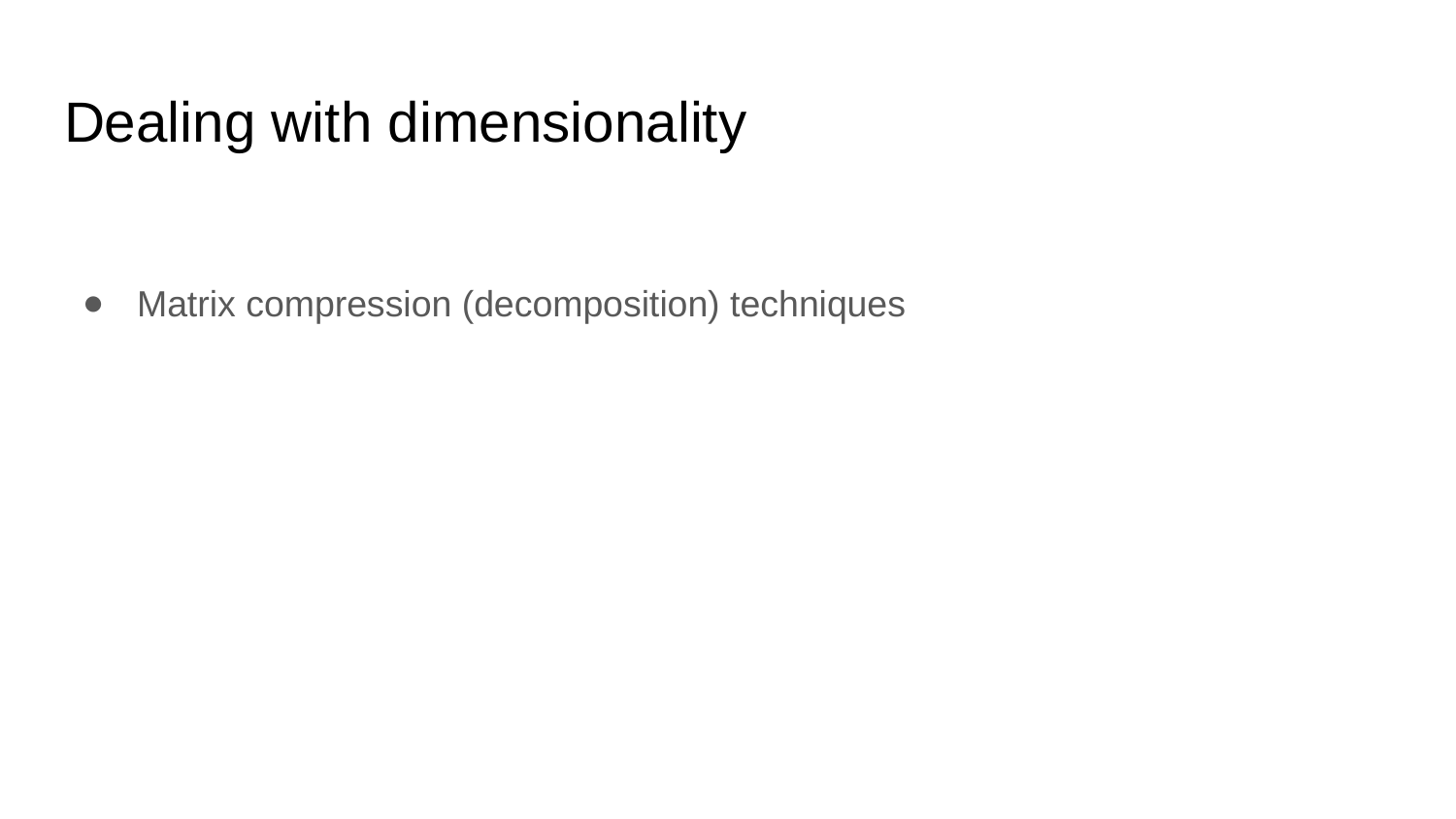

# Dealing with dimensionality

Matrix compression (decomposition) techniques